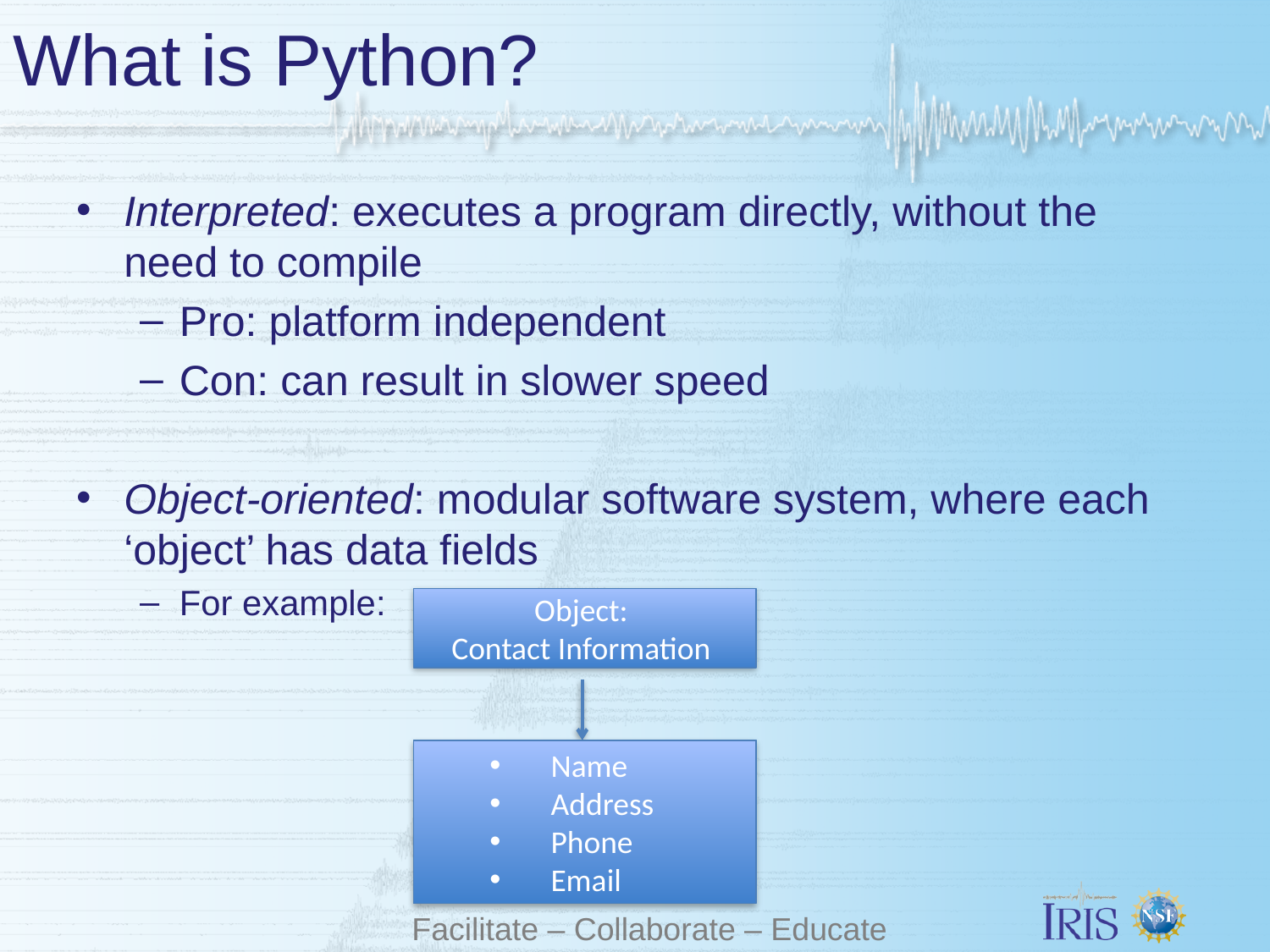

# What is Python?
Interpreted: executes a program directly, without the need to compile
Pro: platform independent
Con: can result in slower speed

Object-oriented: modular software system, where each ‘object’ has data fields
For example:

Object:
Contact Information
   Name
   Address
   Phone
   Email